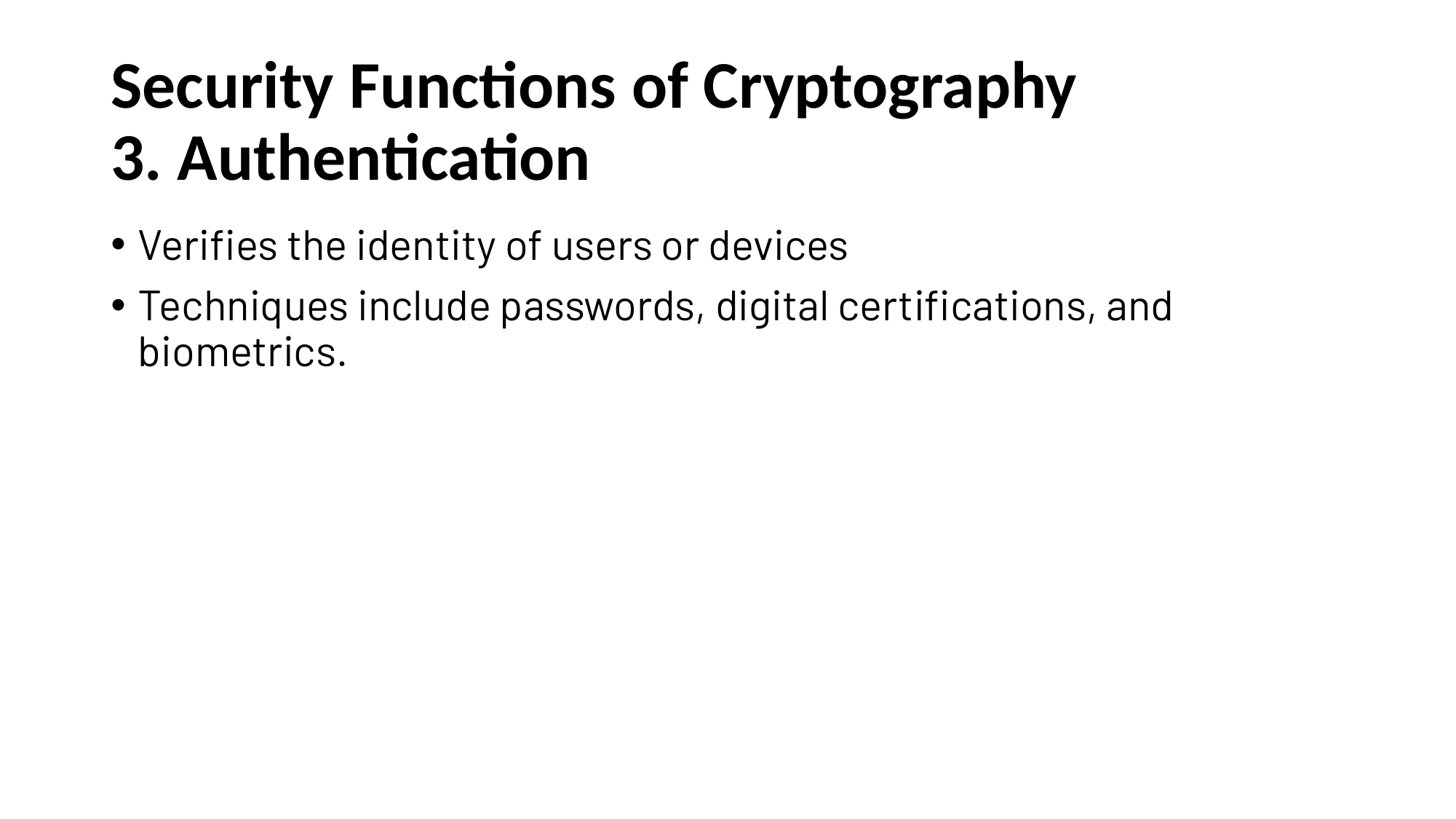

# Security Functions of Cryptography 3. Authentication
Verifies the identity of users or devices
Techniques include passwords, digital certifications, and biometrics.